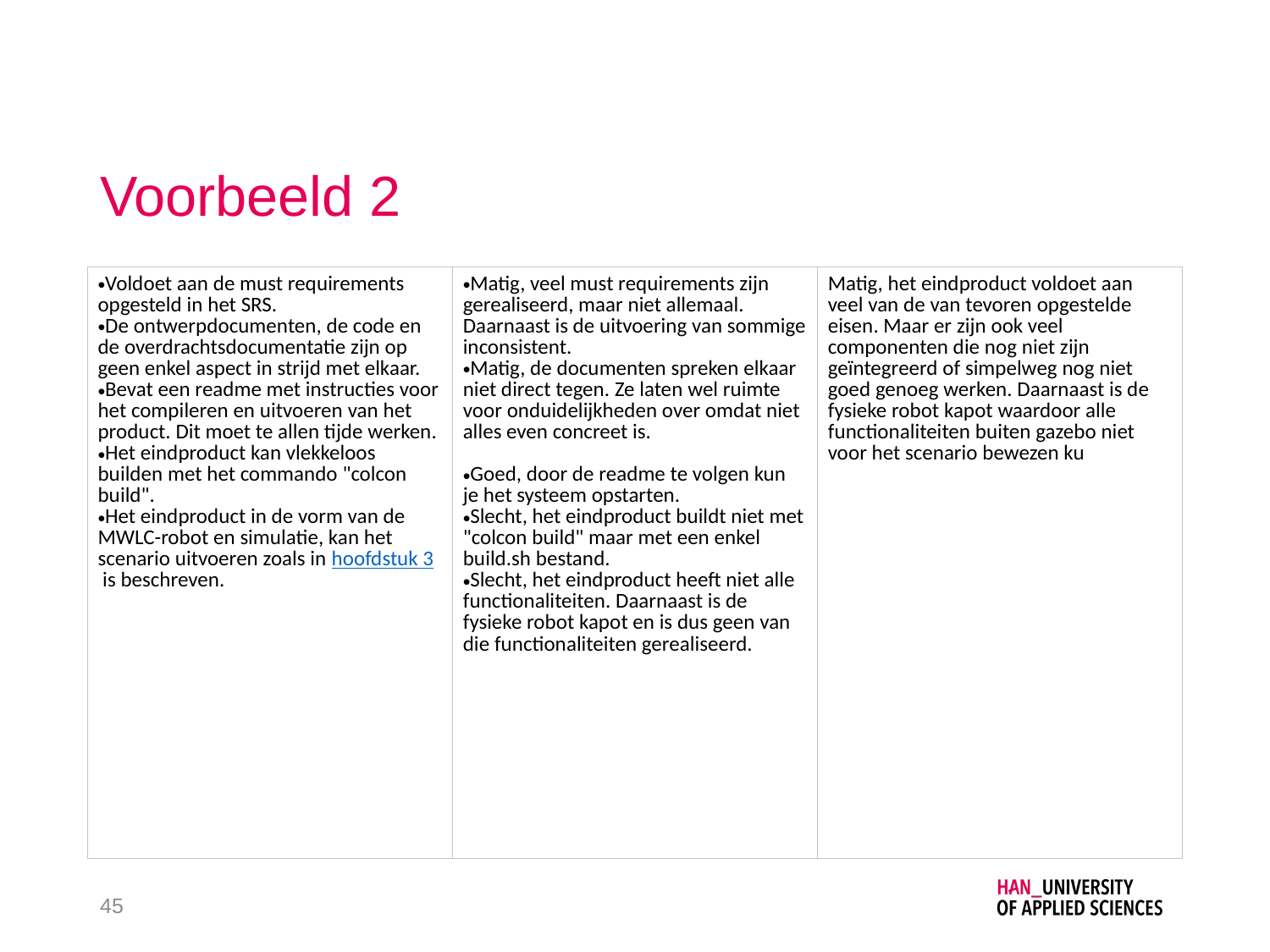

# Voorbeeld 2

| Voldoet aan de must requirements opgesteld in het SRS. De ontwerpdocumenten, de code en de overdrachtsdocumentatie zijn op geen enkel aspect in strijd met elkaar. Bevat een readme met instructies voor het compileren en uitvoeren van het product. Dit moet te allen tijde werken. Het eindproduct kan vlekkeloos builden met het commando "colcon build". Het eindproduct in de vorm van de MWLC-robot en simulatie, kan het scenario uitvoeren zoals in hoofdstuk 3 is beschreven. | Matig, veel must requirements zijn gerealiseerd, maar niet allemaal. Daarnaast is de uitvoering van sommige inconsistent. Matig, de documenten spreken elkaar niet direct tegen. Ze laten wel ruimte voor onduidelijkheden over omdat niet alles even concreet is. Goed, door de readme te volgen kun je het systeem opstarten. Slecht, het eindproduct buildt niet met "colcon build" maar met een enkel build.sh bestand. Slecht, het eindproduct heeft niet alle functionaliteiten. Daarnaast is de fysieke robot kapot en is dus geen van die functionaliteiten gerealiseerd. | Matig, het eindproduct voldoet aan veel van de van tevoren opgestelde eisen. Maar er zijn ook veel componenten die nog niet zijn geïntegreerd of simpelweg nog niet goed genoeg werken. Daarnaast is de fysieke robot kapot waardoor alle functionaliteiten buiten gazebo niet voor het scenario bewezen ku |
| --- | --- | --- |
45